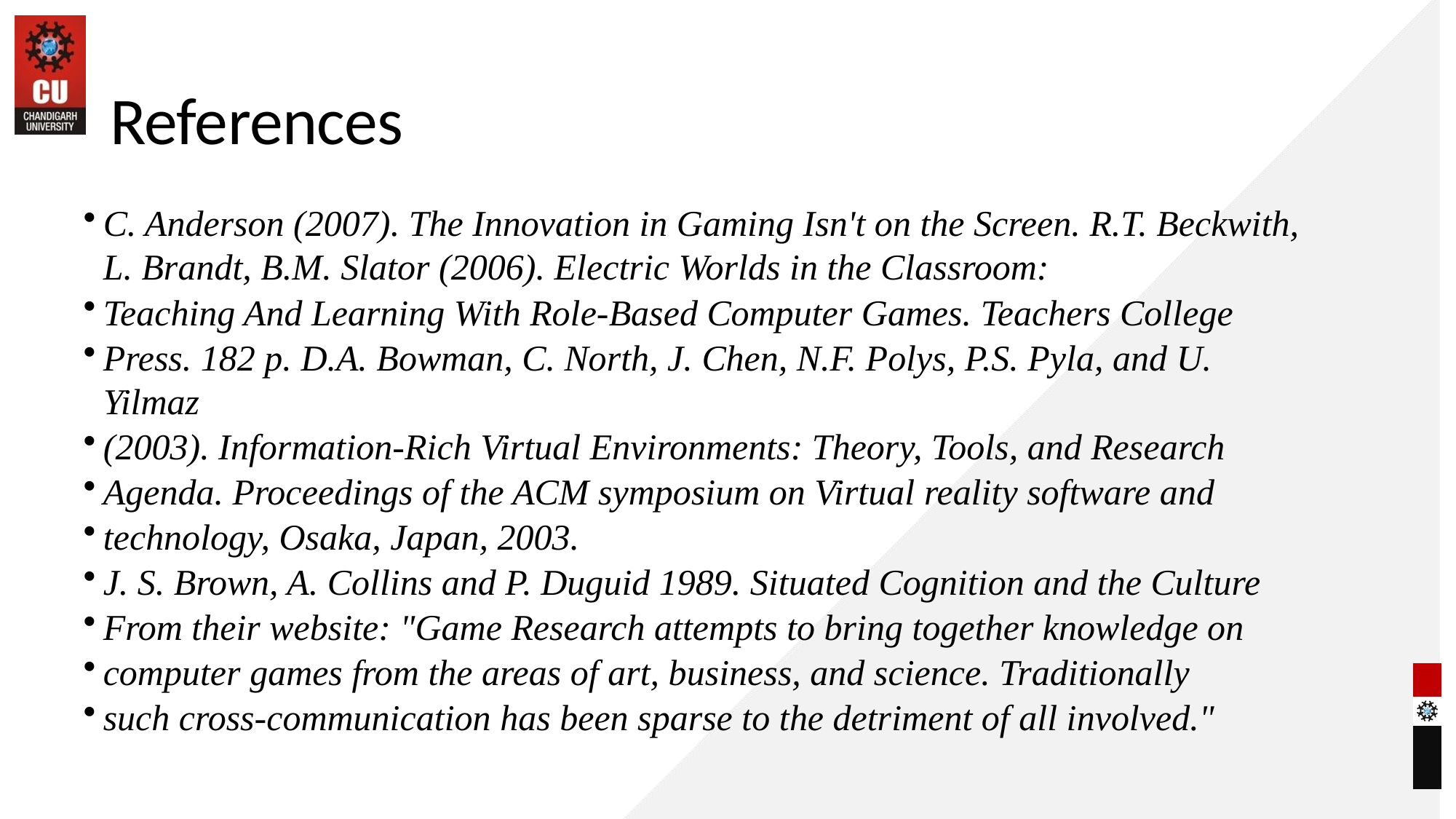

# References
C. Anderson (2007). The Innovation in Gaming Isn't on the Screen. R.T. Beckwith, L. Brandt, B.M. Slator (2006). Electric Worlds in the Classroom:
Teaching And Learning With Role-Based Computer Games. Teachers College
Press. 182 p. D.A. Bowman, C. North, J. Chen, N.F. Polys, P.S. Pyla, and U. Yilmaz
(2003). Information-Rich Virtual Environments: Theory, Tools, and Research
Agenda. Proceedings of the ACM symposium on Virtual reality software and
technology, Osaka, Japan, 2003.
J. S. Brown, A. Collins and P. Duguid 1989. Situated Cognition and the Culture
From their website: "Game Research attempts to bring together knowledge on
computer games from the areas of art, business, and science. Traditionally
such cross-communication has been sparse to the detriment of all involved."

13